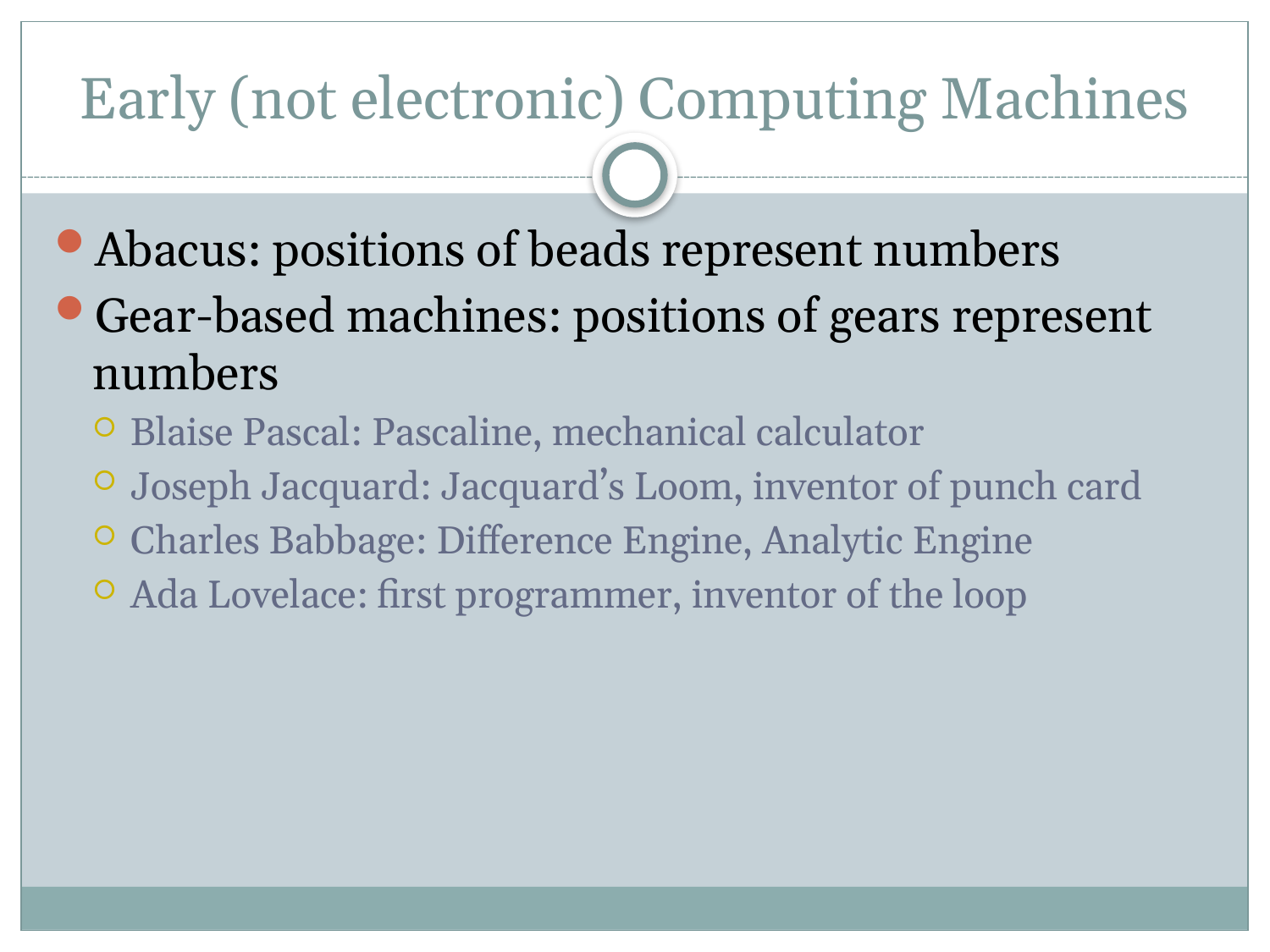

Early (not electronic) Computing Machines
Abacus: positions of beads represent numbers
Gear-based machines: positions of gears represent numbers
Blaise Pascal: Pascaline, mechanical calculator
Joseph Jacquard: Jacquard’s Loom, inventor of punch card
Charles Babbage: Difference Engine, Analytic Engine
Ada Lovelace: first programmer, inventor of the loop